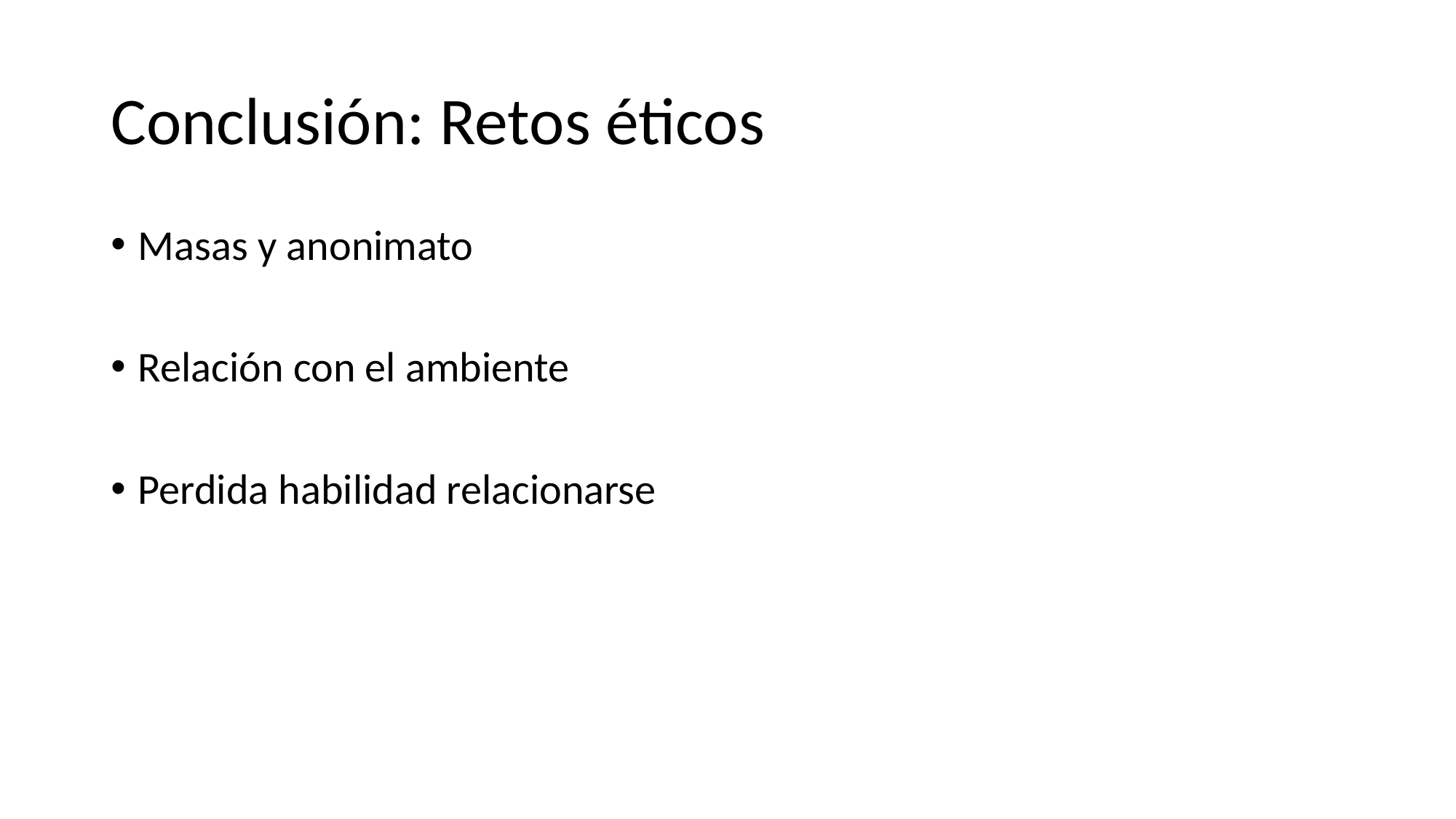

# Conclusión: Retos éticos
Masas y anonimato

Relación con el ambiente

Perdida habilidad relacionarse